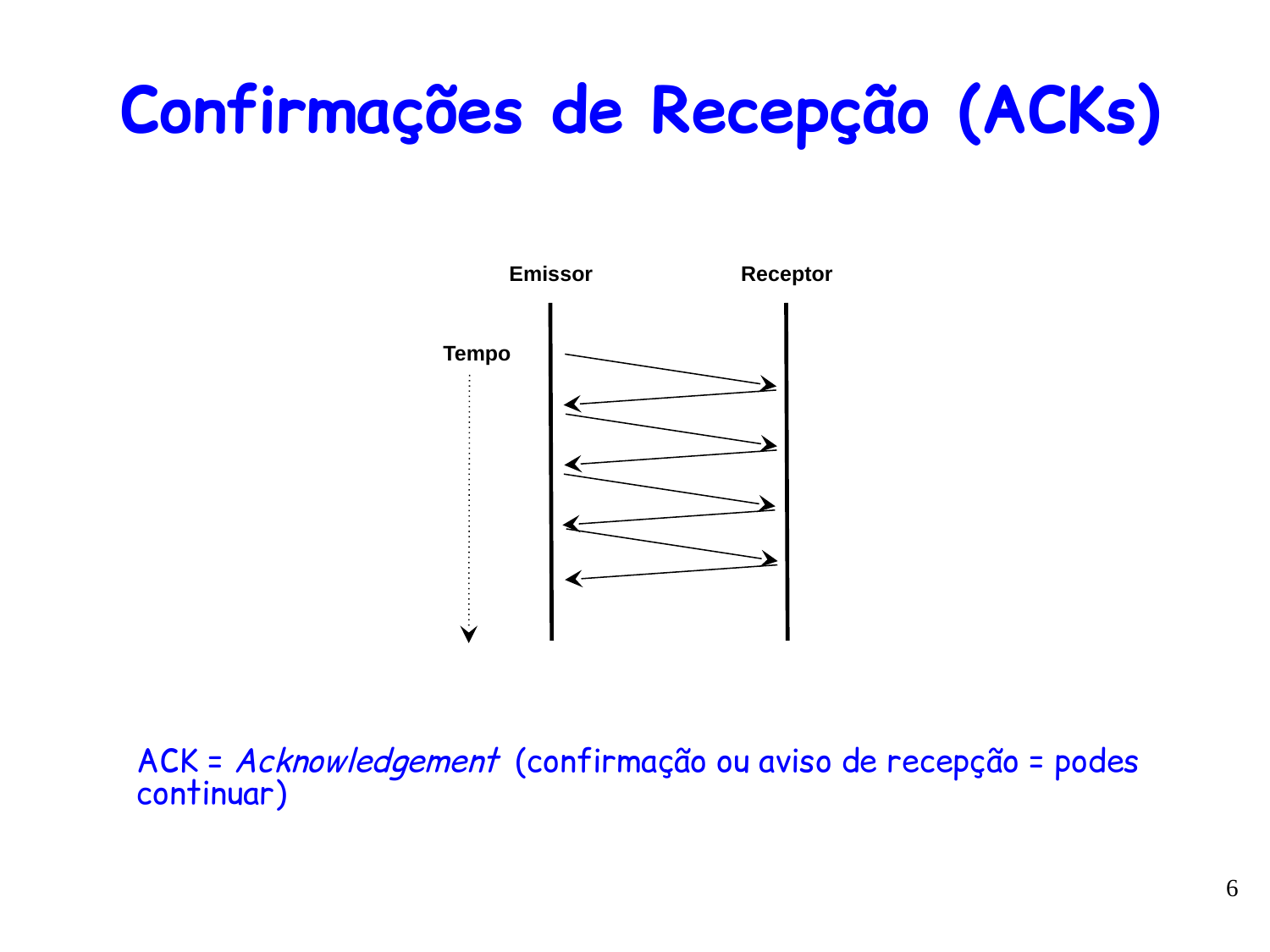

# Confirmações de Recepção (ACKs)
Emissor
Receptor
Tempo
ACK = Acknowledgement  (confirmação ou aviso de recepção = podes continuar)
6